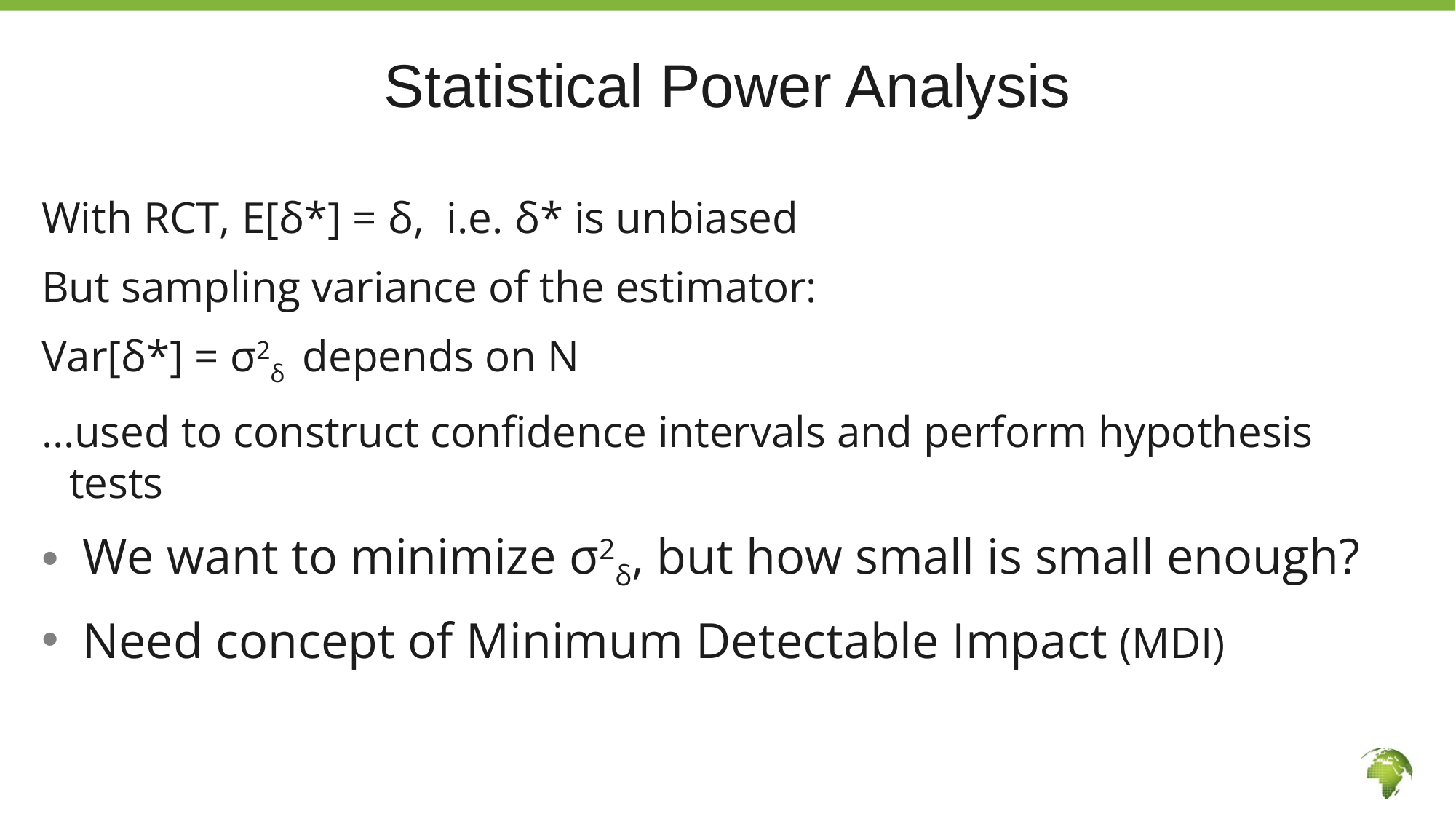

# Statistical Power Analysis
With RCT, E[δ*] = δ,  i.e. δ* is unbiased
But sampling variance of the estimator:
Var[δ*] = σ2δ  depends on N
…used to construct confidence intervals and perform hypothesis tests
We want to minimize σ2δ, but how small is small enough?
Need concept of Minimum Detectable Impact (MDI)